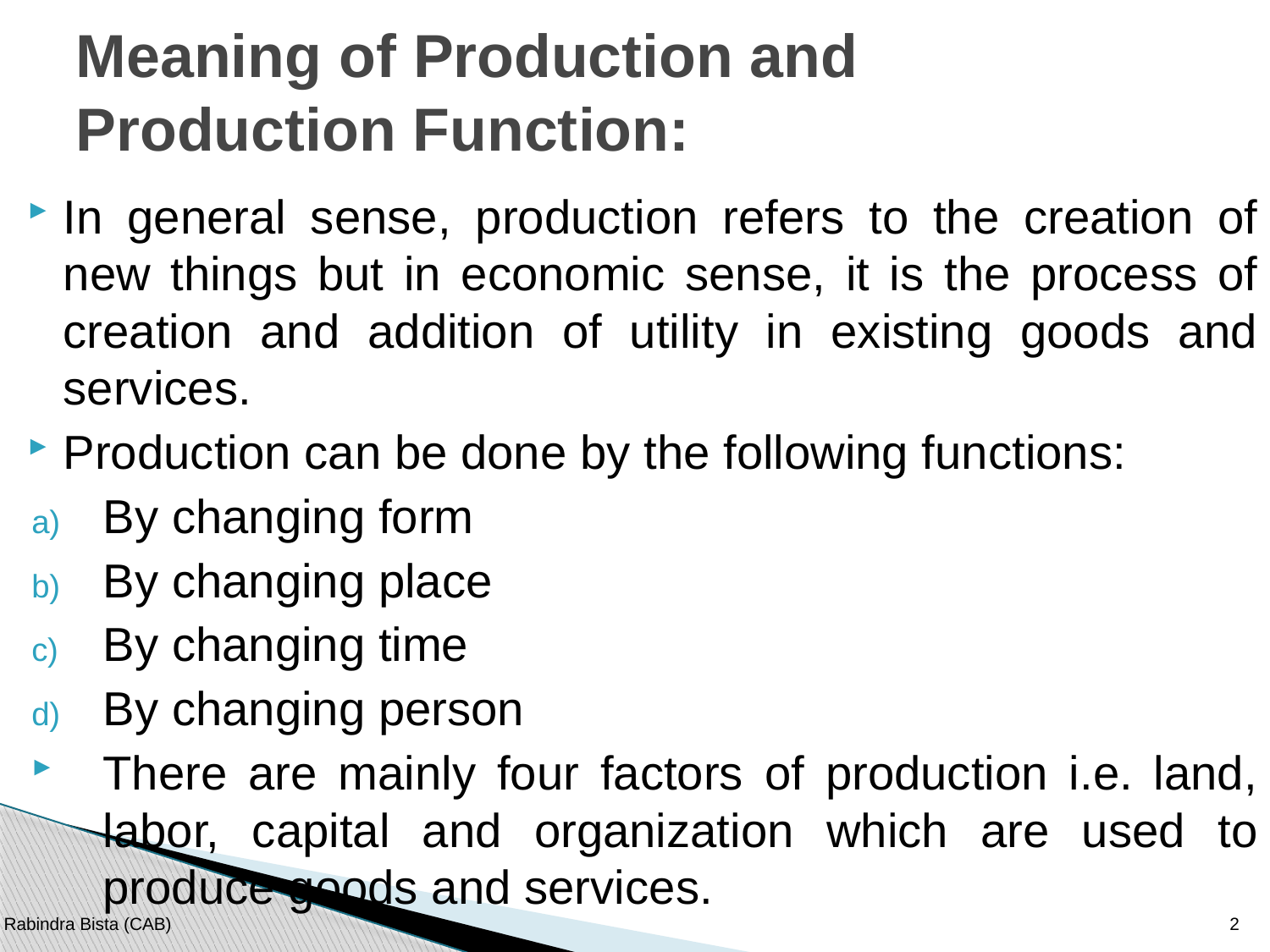

# Meaning of Production and Production Function:
In general sense, production refers to the creation of new things but in economic sense, it is the process of creation and addition of utility in existing goods and services.
Production can be done by the following functions:
By changing form
By changing place
By changing time
By changing person
There are mainly four factors of production i.e. land, labor, capital and organization which are used to produce goods and services.
Rabindra Bista (CAB)
2